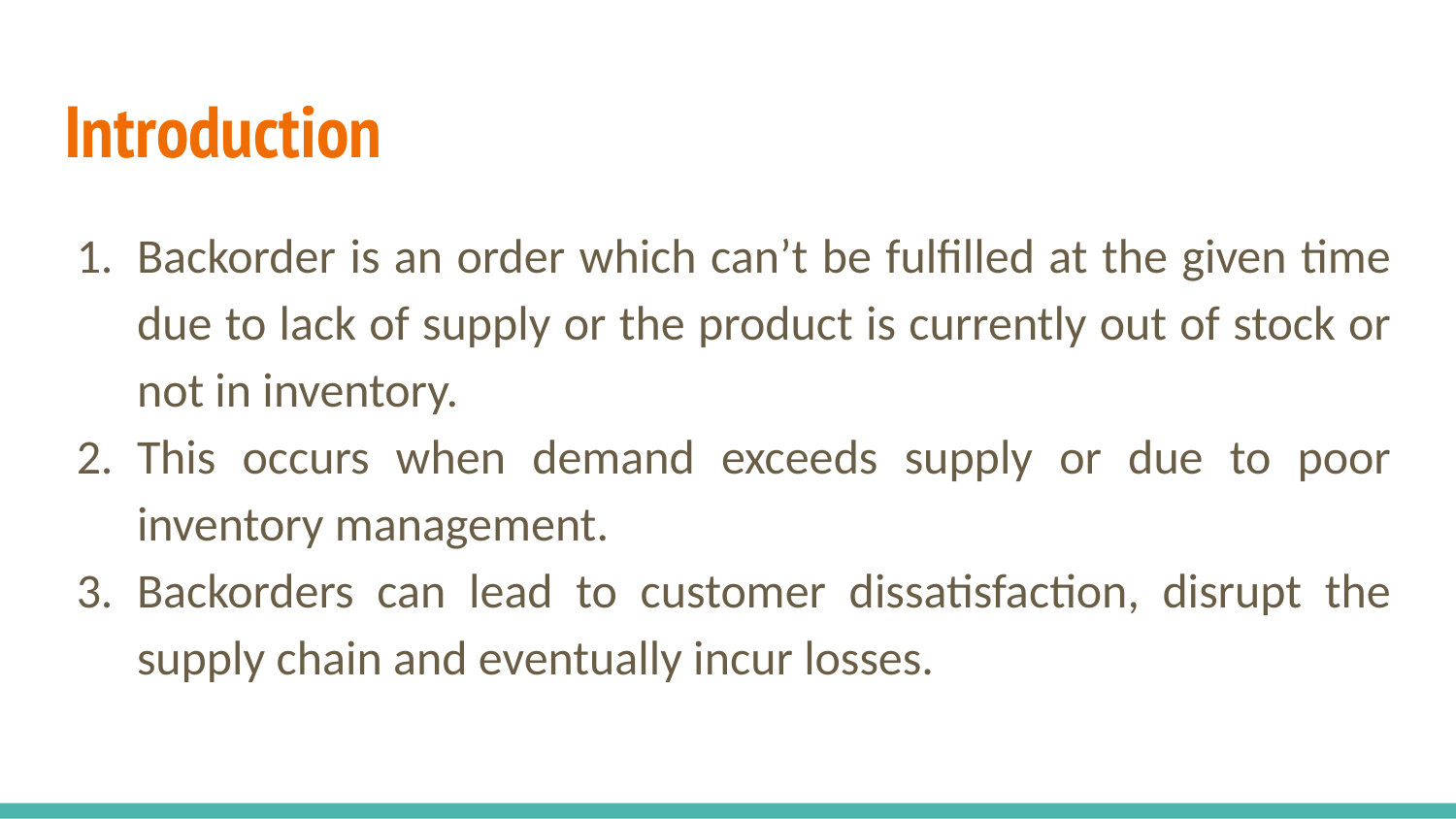

# Introduction
Backorder is an order which can’t be fulfilled at the given time due to lack of supply or the product is currently out of stock or not in inventory.
This occurs when demand exceeds supply or due to poor inventory management.
Backorders can lead to customer dissatisfaction, disrupt the supply chain and eventually incur losses.